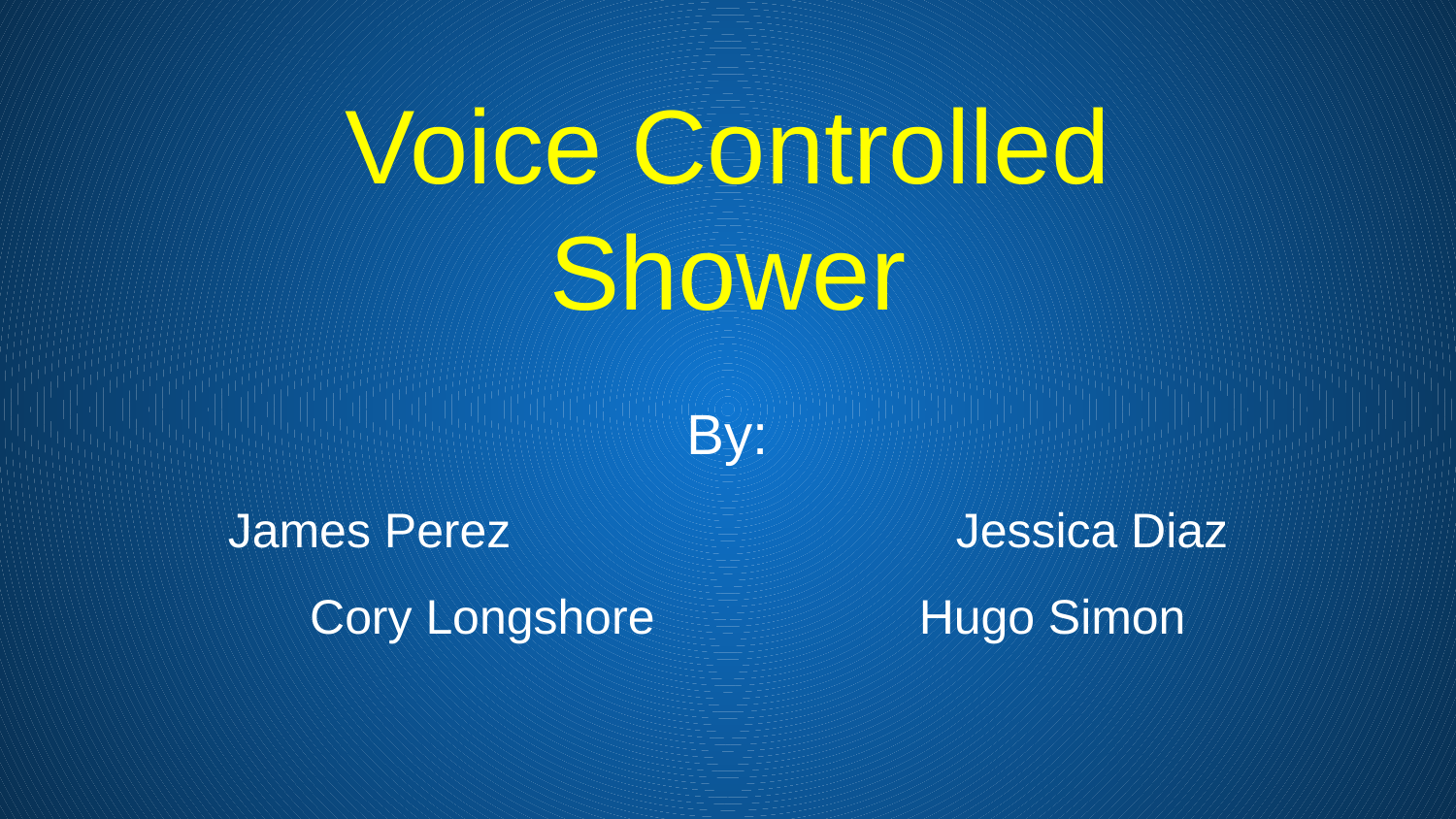

# Voice Controlled
Shower
By:
James Perez				Jessica Diaz
  Cory Longshore		    Hugo Simon